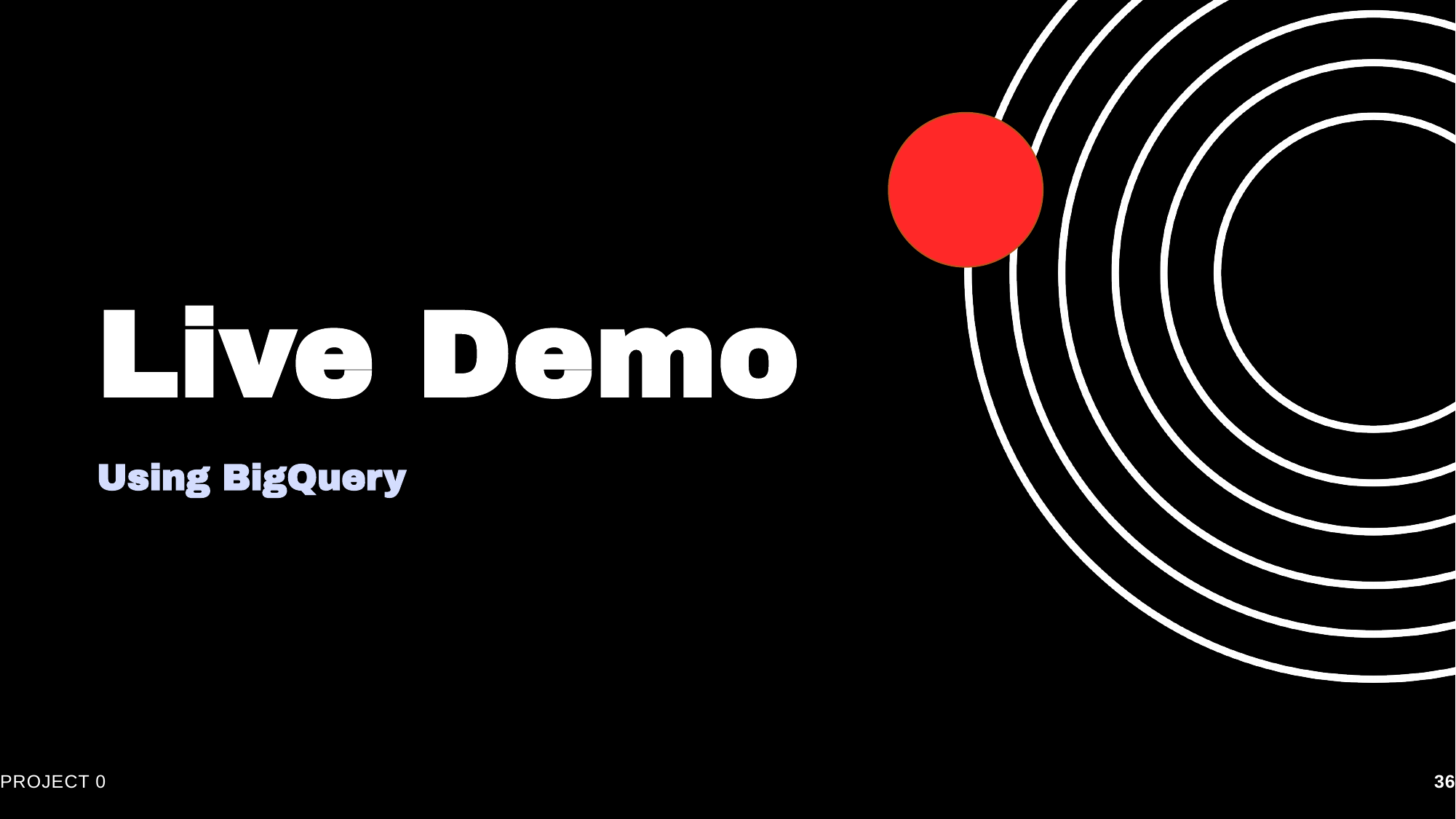

# Live Demo
Using BigQuery
PROJECT 0
36